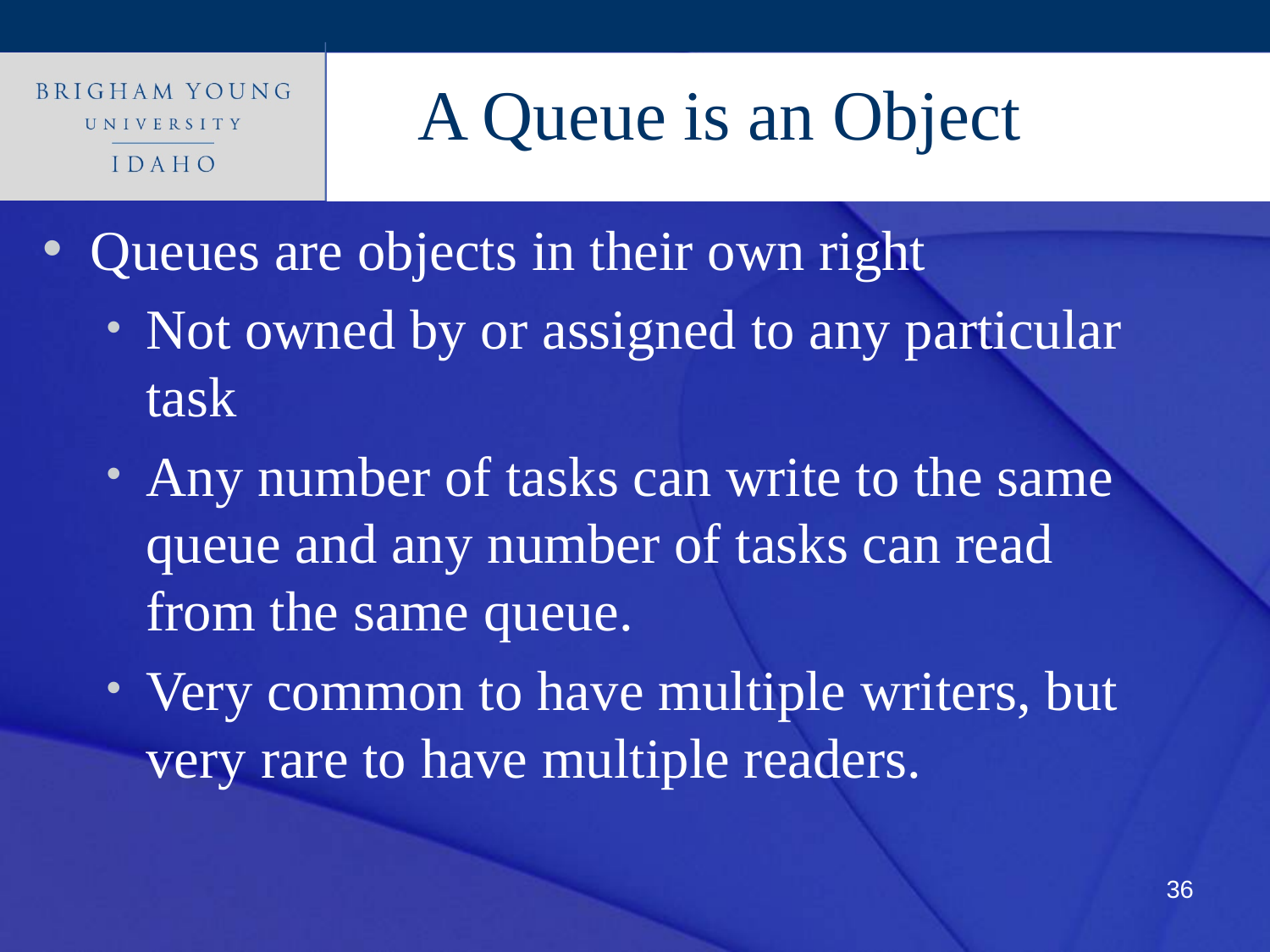

A Queue is an Object
Queues are objects in their own right
Not owned by or assigned to any particular task
Any number of tasks can write to the same queue and any number of tasks can read from the same queue.
Very common to have multiple writers, but very rare to have multiple readers.
36